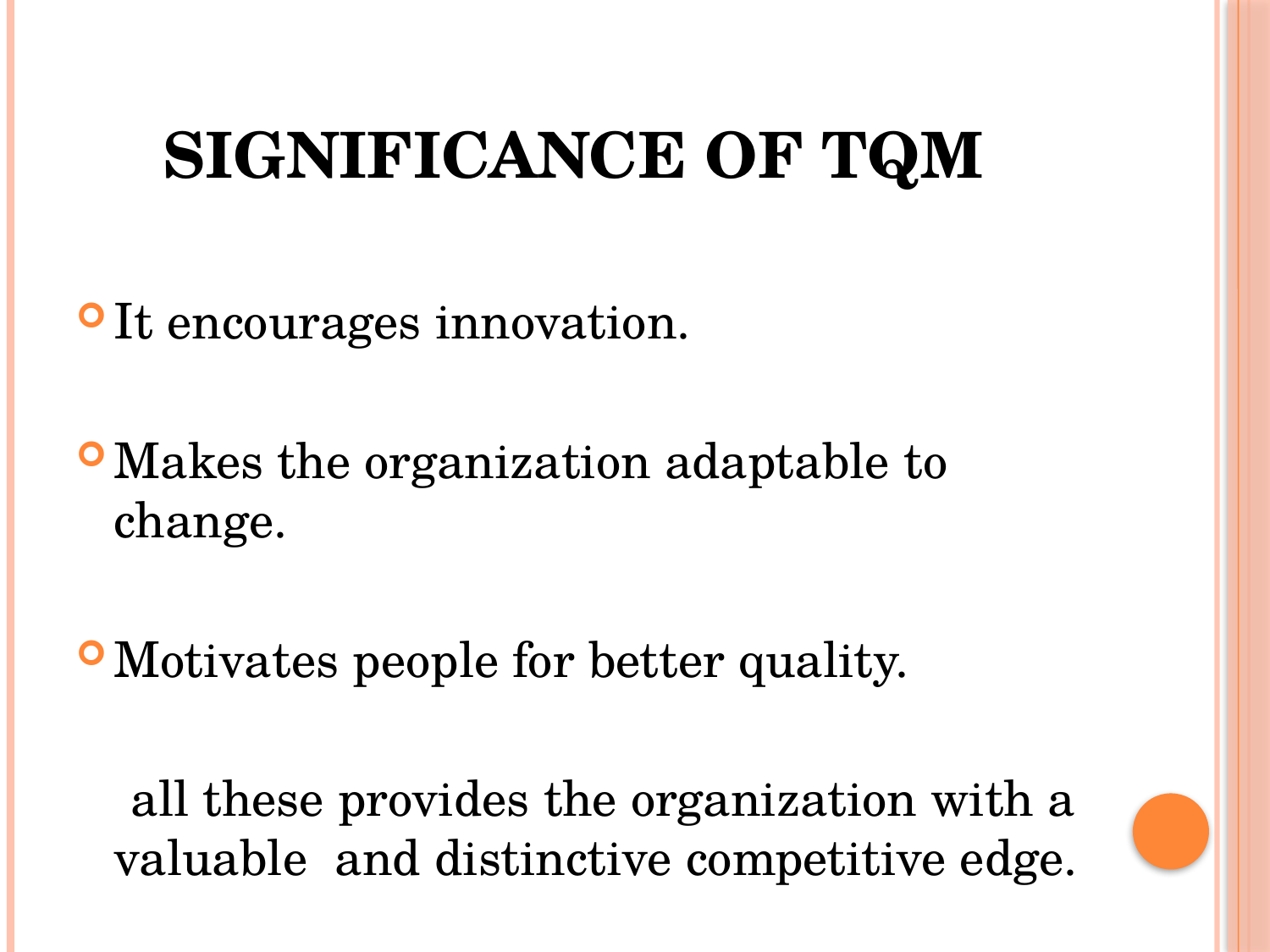

# Significance of TQM

It encourages innovation.

Makes the organization adaptable to change.

Motivates people for better quality.

    all these provides the organization with a valuable  and distinctive competitive edge.